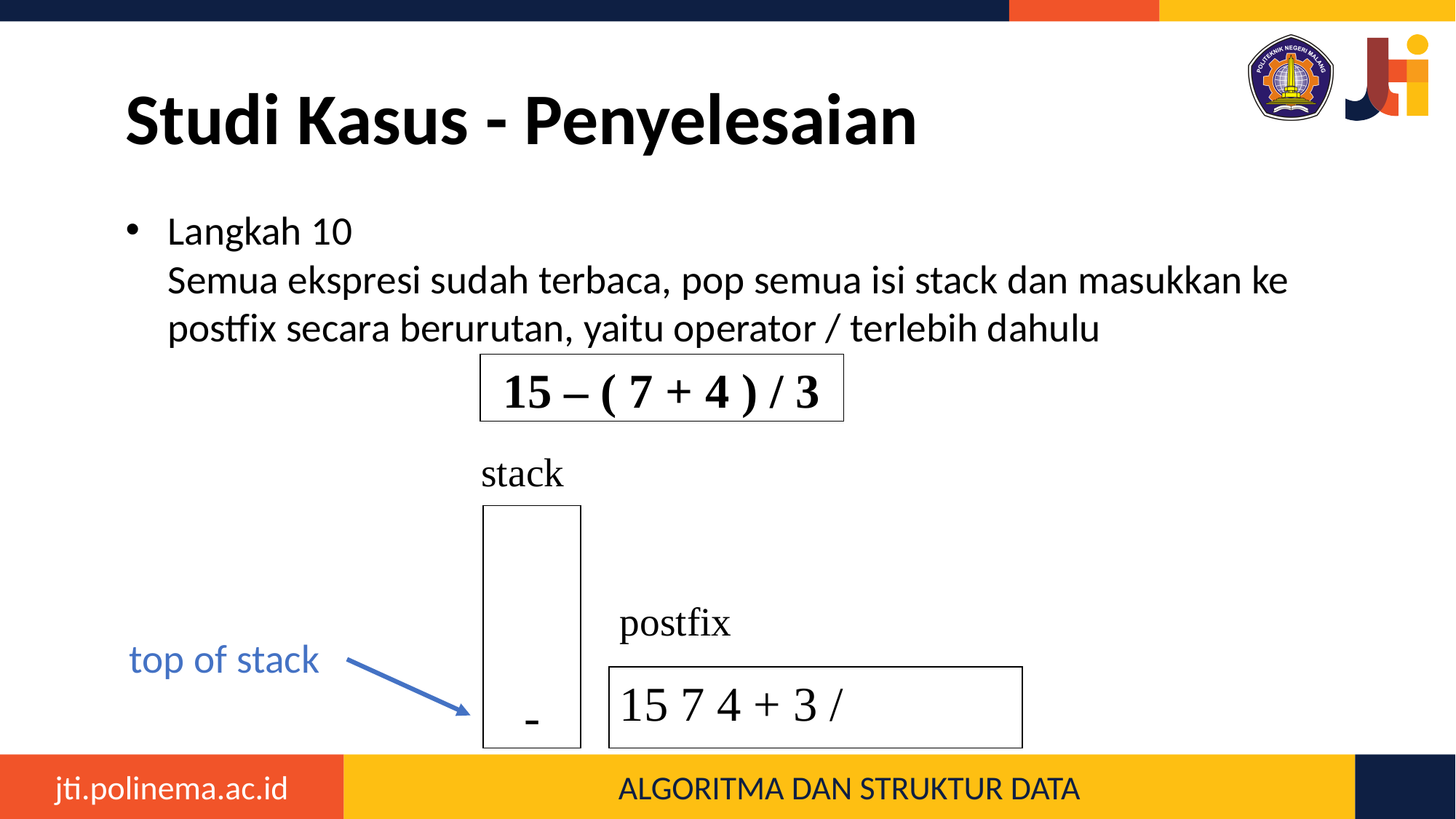

# Studi Kasus - Penyelesaian
Langkah 10
Semua ekspresi sudah terbaca, pop semua isi stack dan masukkan ke postfix secara berurutan, yaitu operator / terlebih dahulu
15 – ( 7 + 4 ) / 3

stack

-
postfix
15 7 4 + 3 /
top of stack